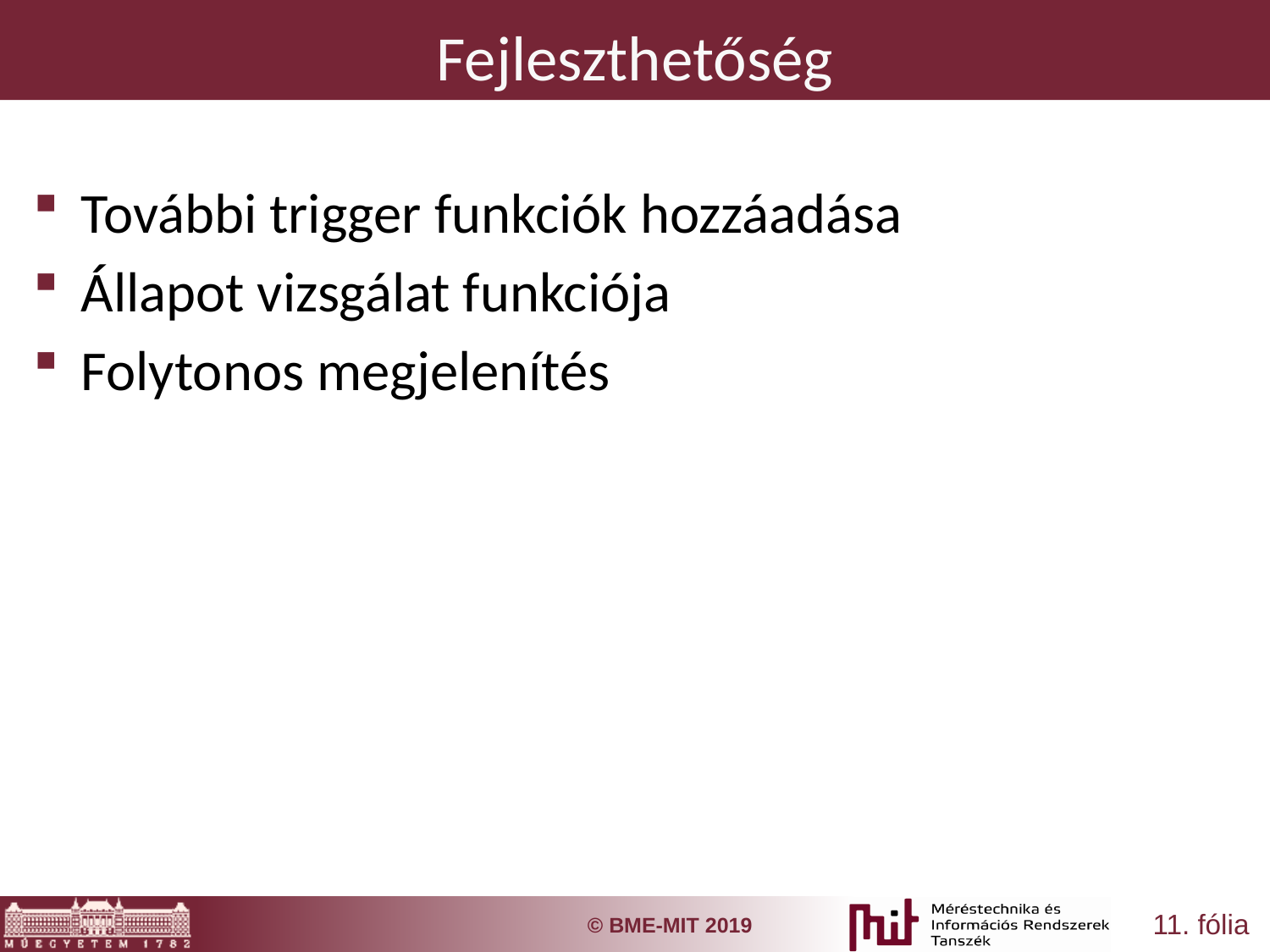

# Fejleszthetőség
További trigger funkciók hozzáadása
Állapot vizsgálat funkciója
Folytonos megjelenítés